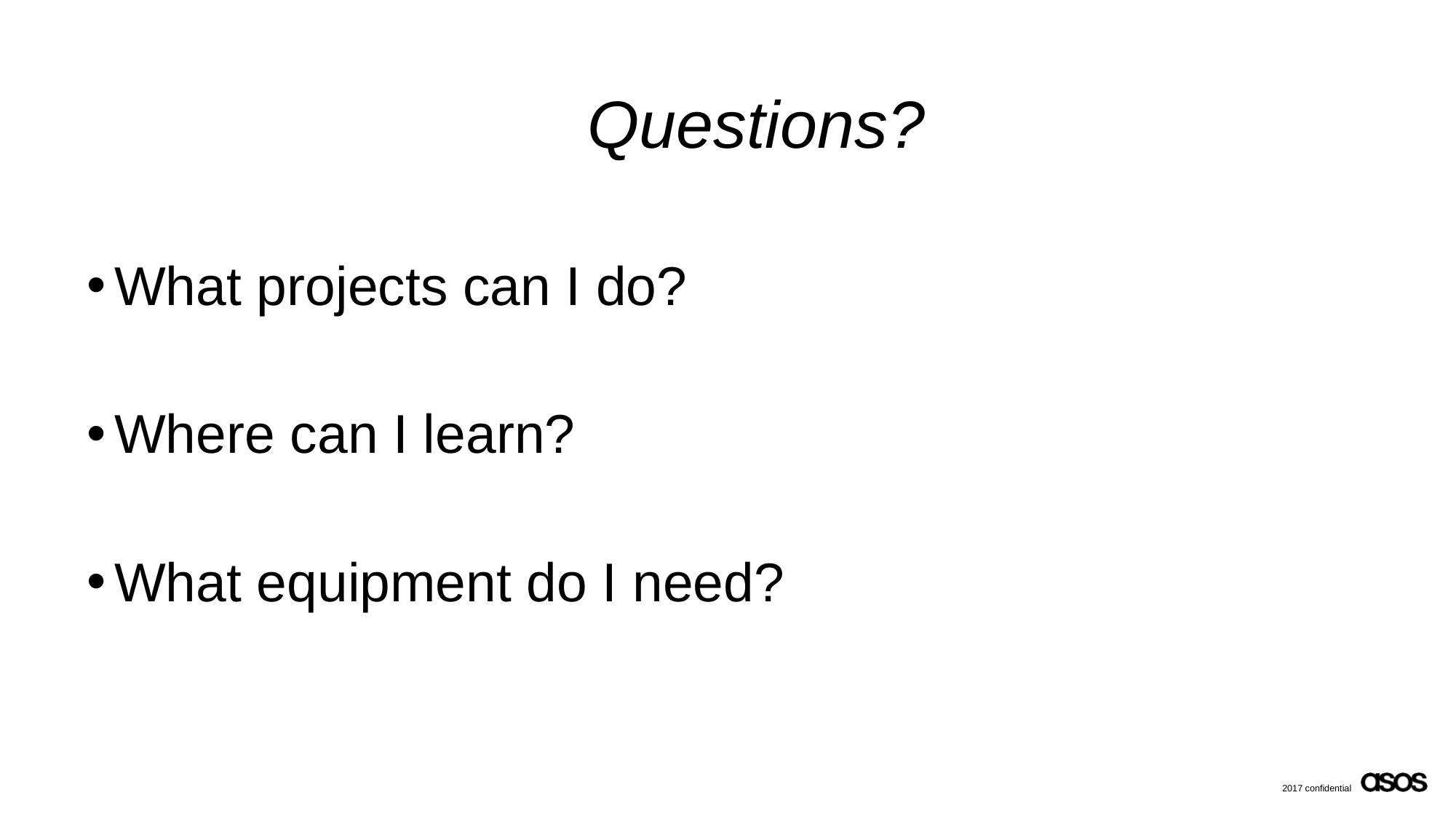

# Questions?

What projects can I do?

Where can I learn?

What equipment do I need?